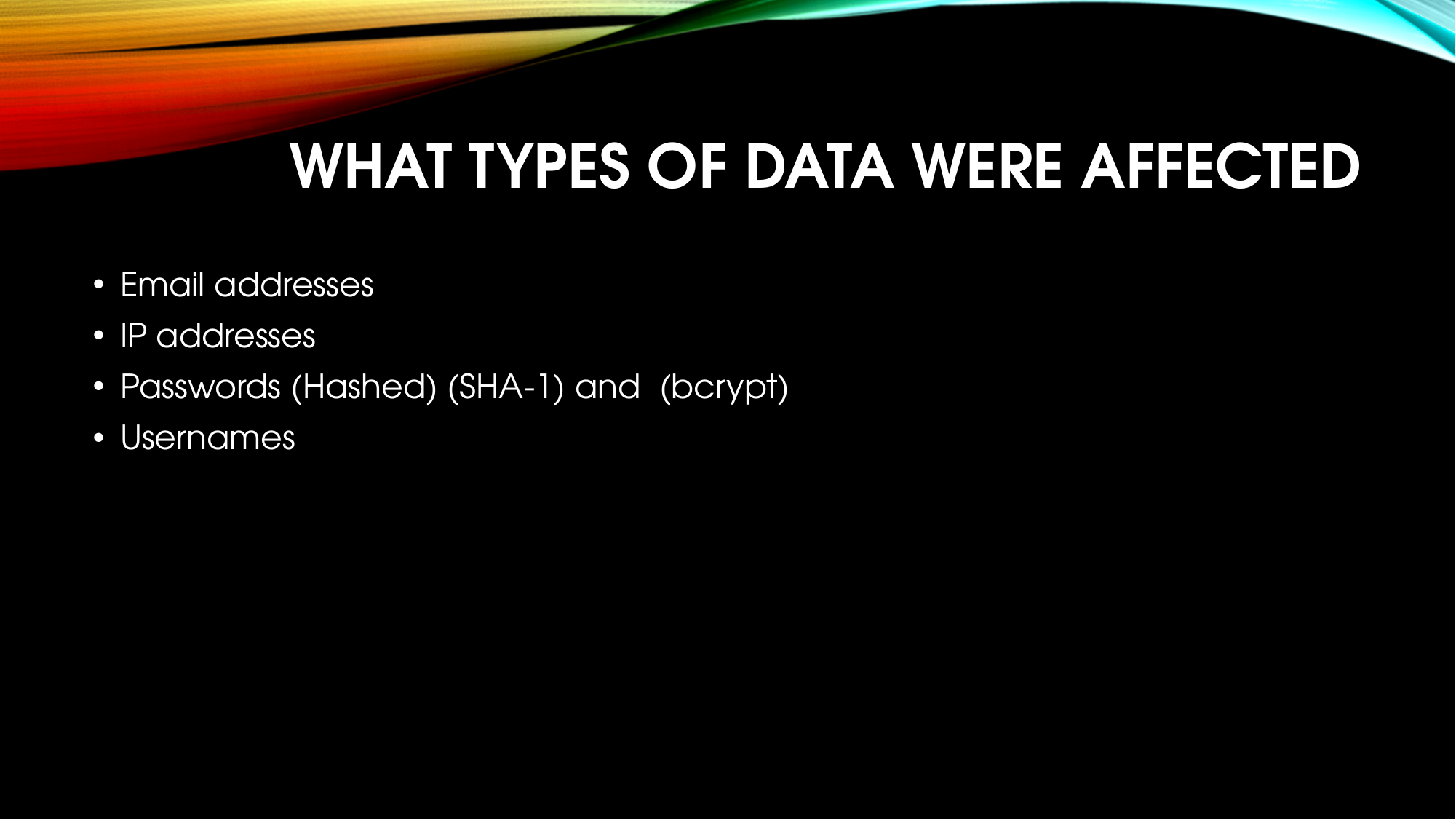

# What types of data were affected
Email addresses
IP addresses
Passwords (Hashed) (SHA-1) and  (bcrypt)
Usernames